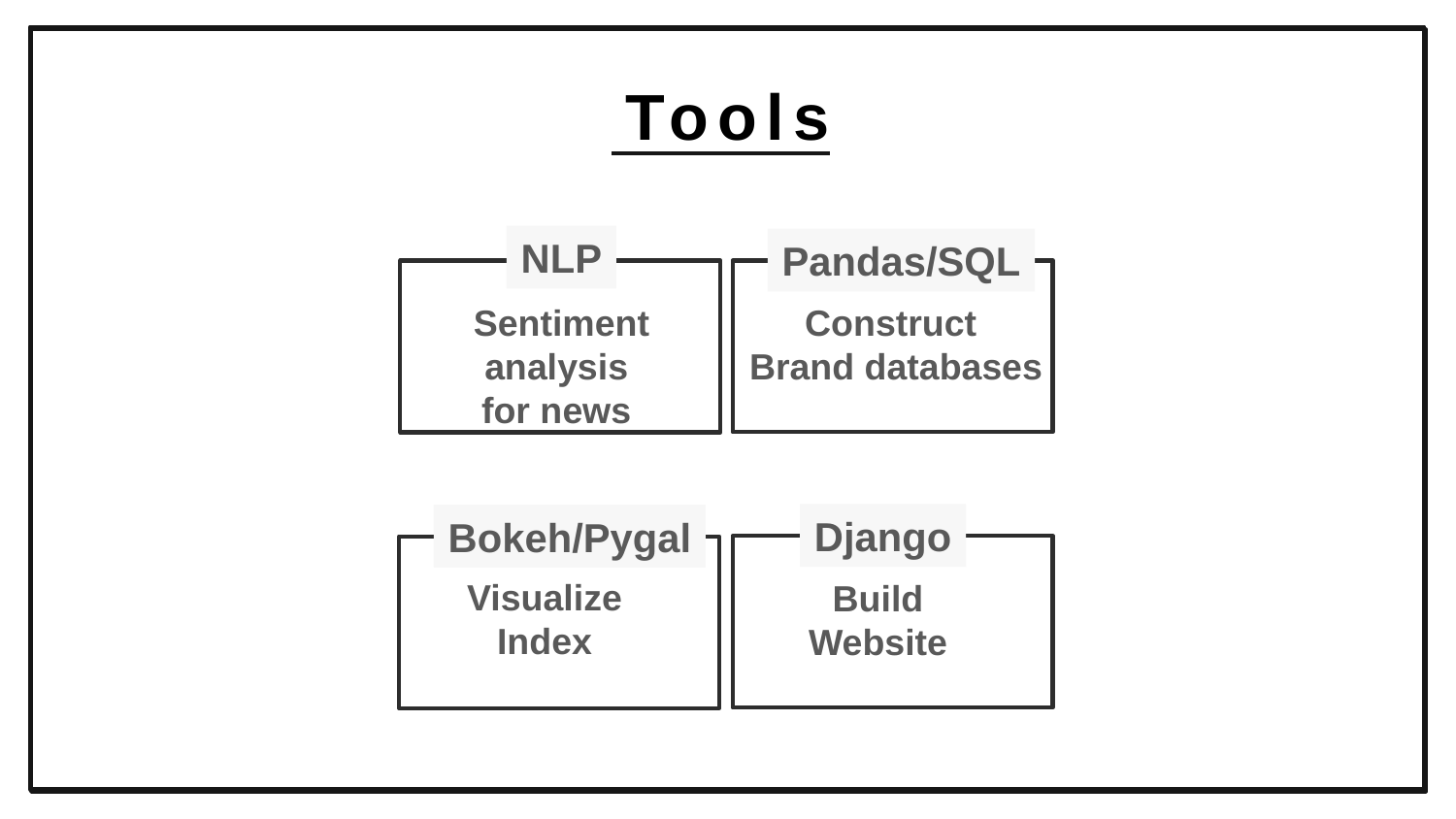

Tools

Sentiment analysis
for news

Construct
Brand databases

Visualize
Index
Build
Website
NLP
Pandas/SQL
Django
Bokeh/Pygal